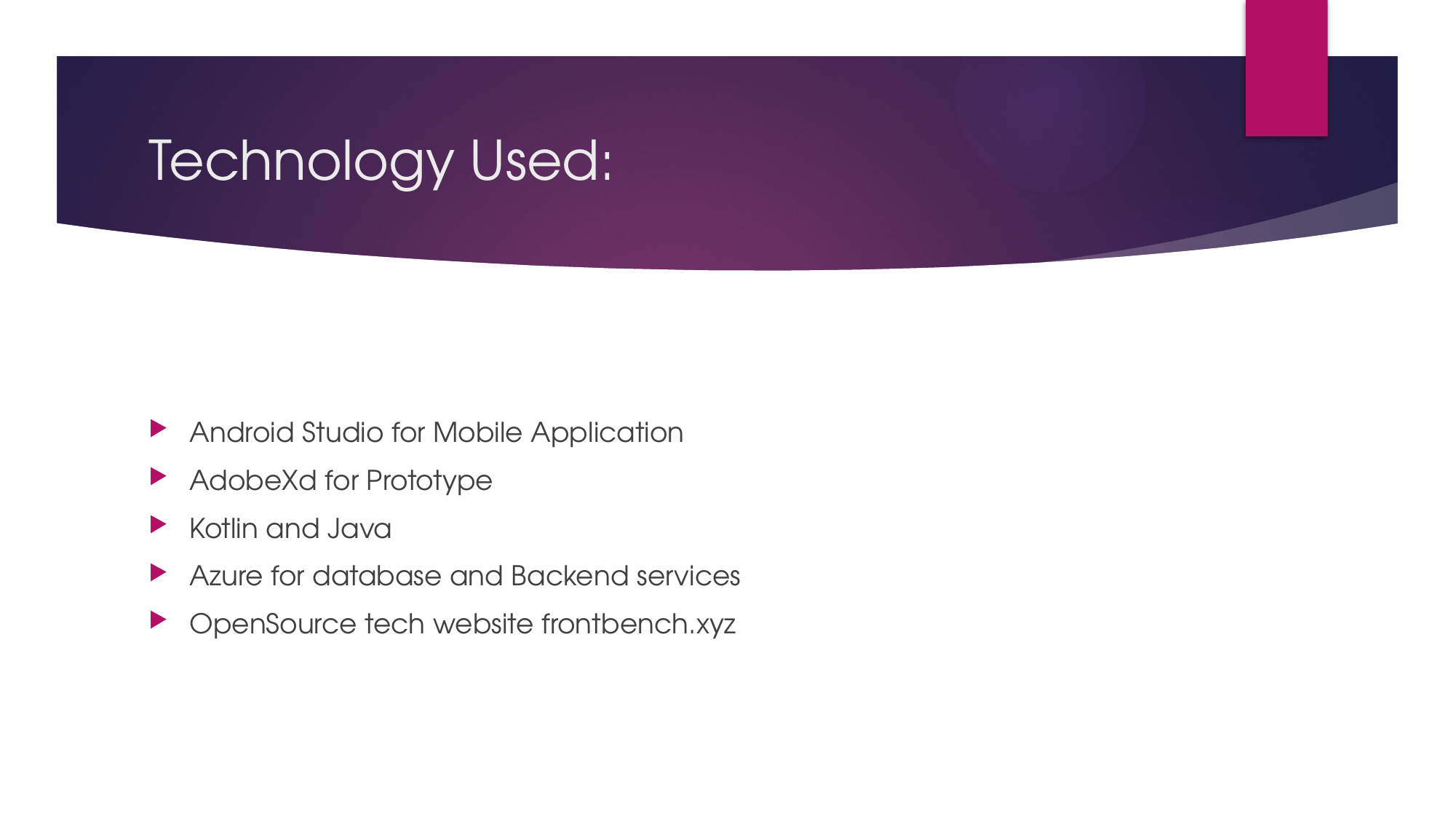

# Technology Used:
Android Studio for Mobile Application
AdobeXd for Prototype
Kotlin and Java
Azure for database and Backend services
OpenSource tech website frontbench.xyz